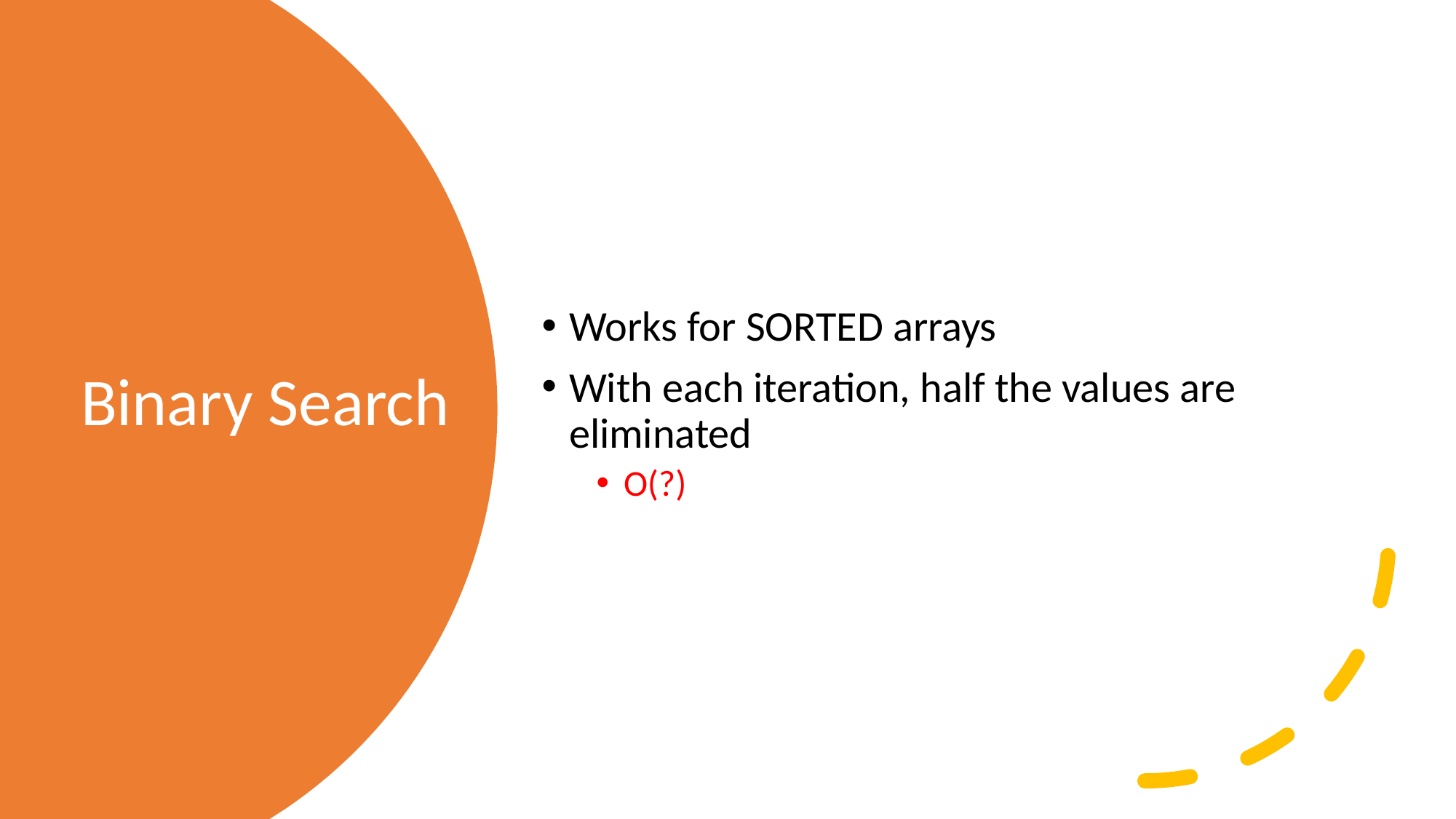

Works for SORTED arrays
With each iteration, half the values are eliminated
O(?)
# Binary Search

27